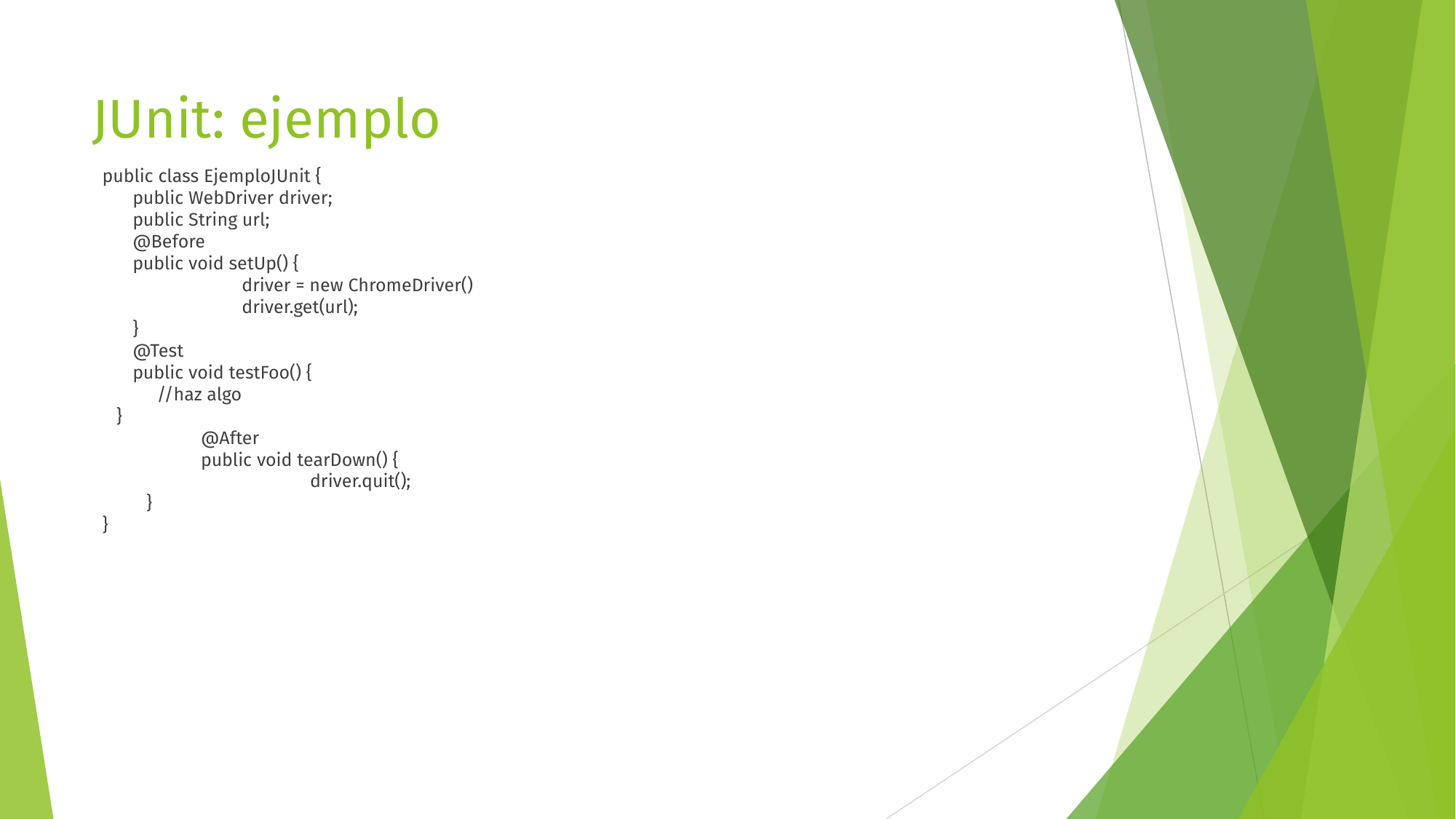

# JUnit: ejemplo
public class EjemploJUnit {
	public WebDriver driver;
	public String url;
	@Before
	public void setUp() {
		driver = new ChromeDriver()
		driver.get(url);
	}
	@Test
	public void testFoo() {
//haz algo
     }
	@After
	public void tearDown() {
		driver.quit();
}
}